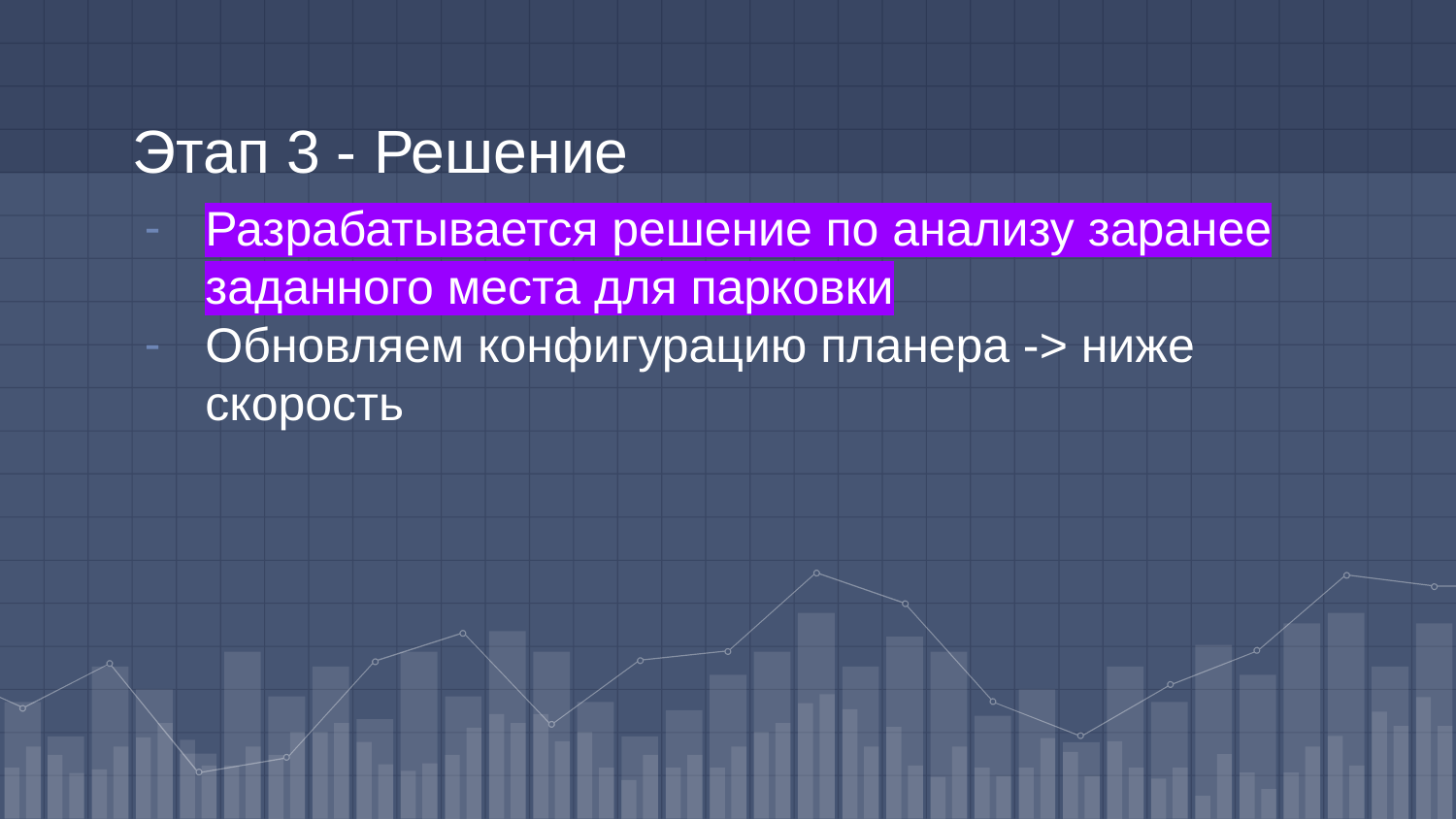

# Этап 3 - Решение
Разрабатывается решение по анализу заранее заданного места для парковки
Обновляем конфигурацию планера -> ниже скорость